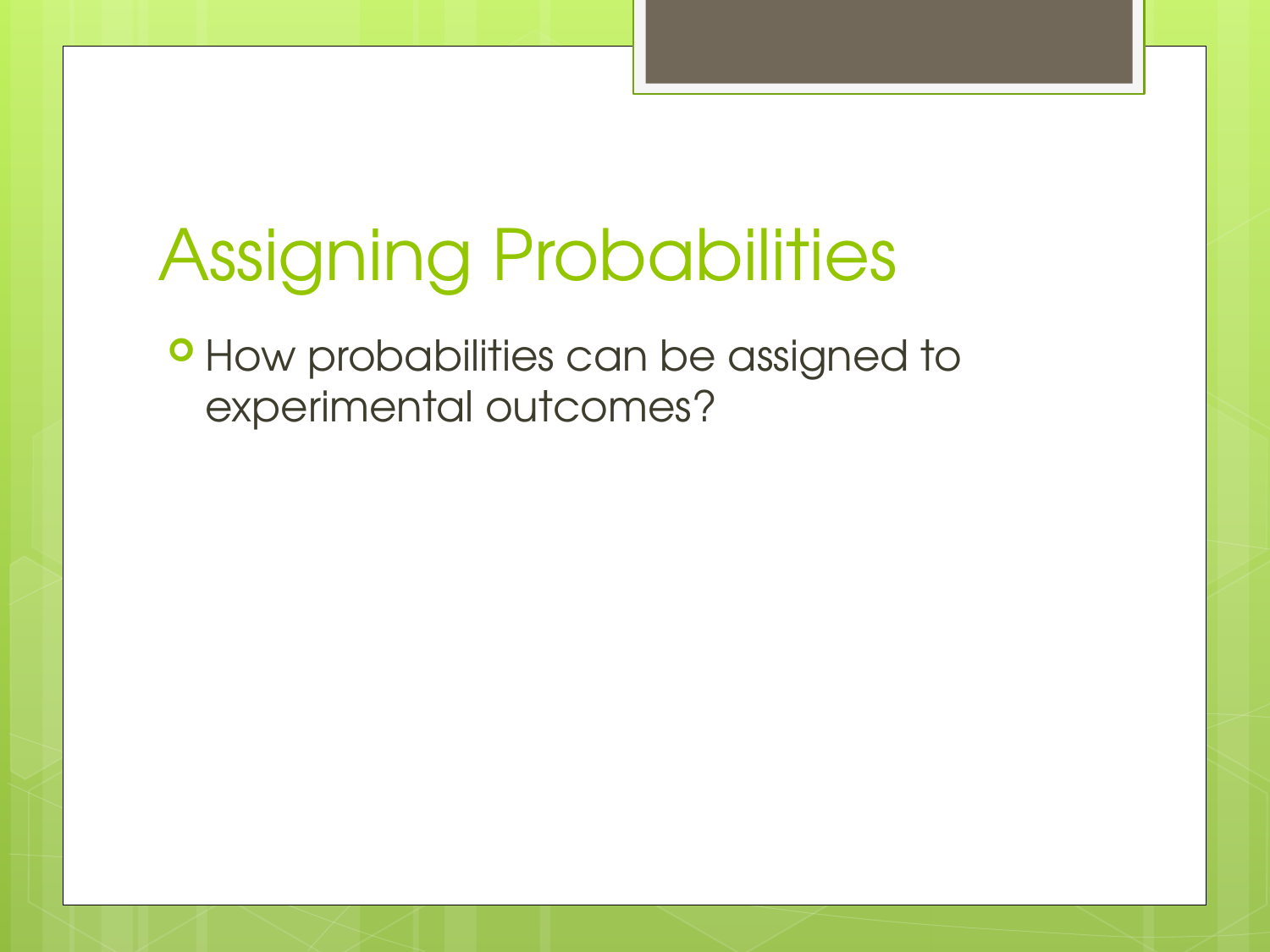

# Assigning Probabilities
How probabilities can be assigned to experimental outcomes?